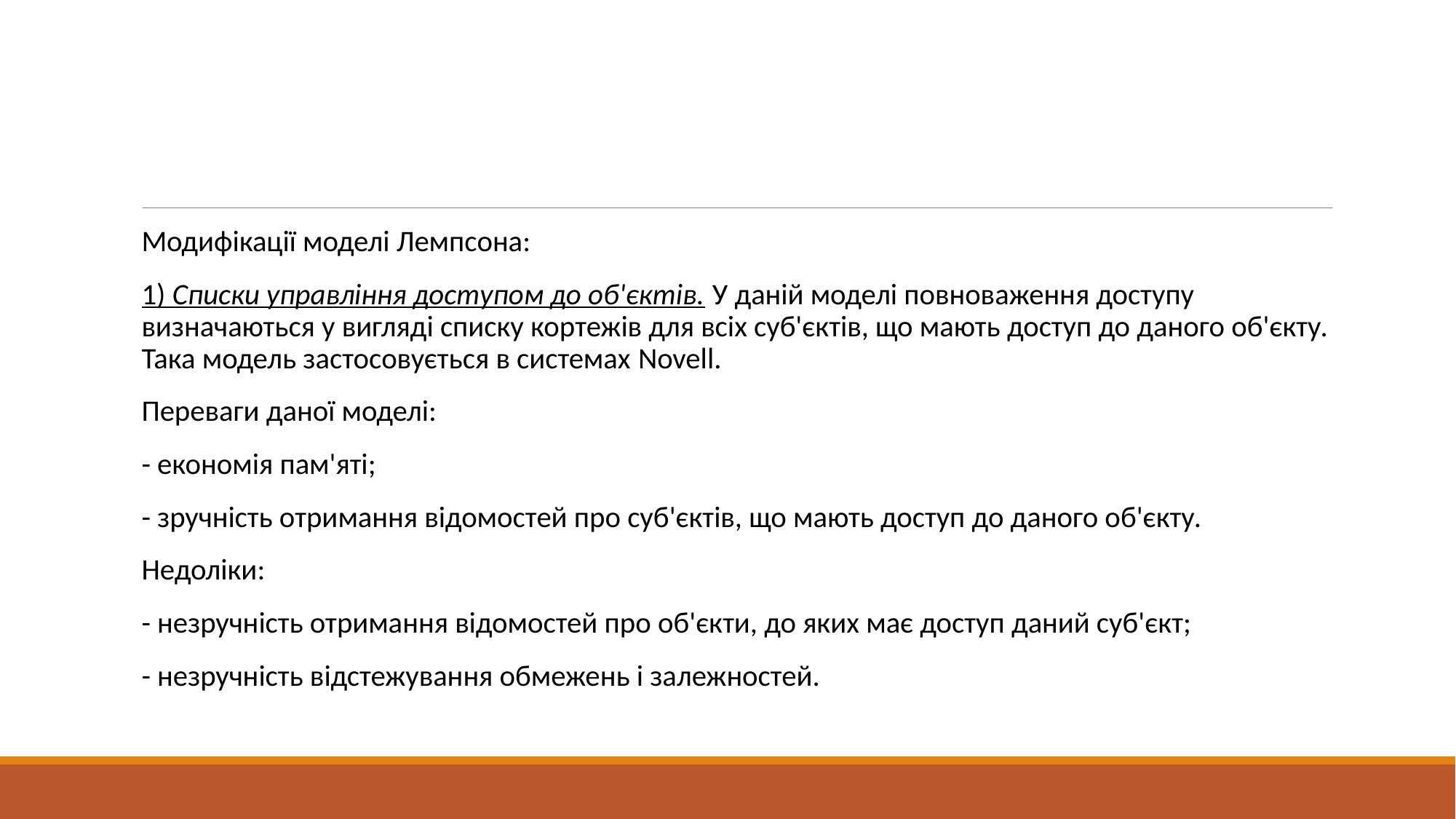

#
Модифікації моделі Лемпсона:
1) Списки управління доступом до об'єктів. У даній моделі повноваження доступу визначаються у вигляді списку кортежів для всіх суб'єктів, що мають доступ до даного об'єкту. Така модель застосовується в системах Novell.
Переваги даної моделі:
- економія пам'яті;
- зручність отримання відомостей про суб'єктів, що мають доступ до даного об'єкту.
Недоліки:
- незручність отримання відомостей про об'єкти, до яких має доступ даний суб'єкт;
- незручність відстежування обмежень і залежностей.